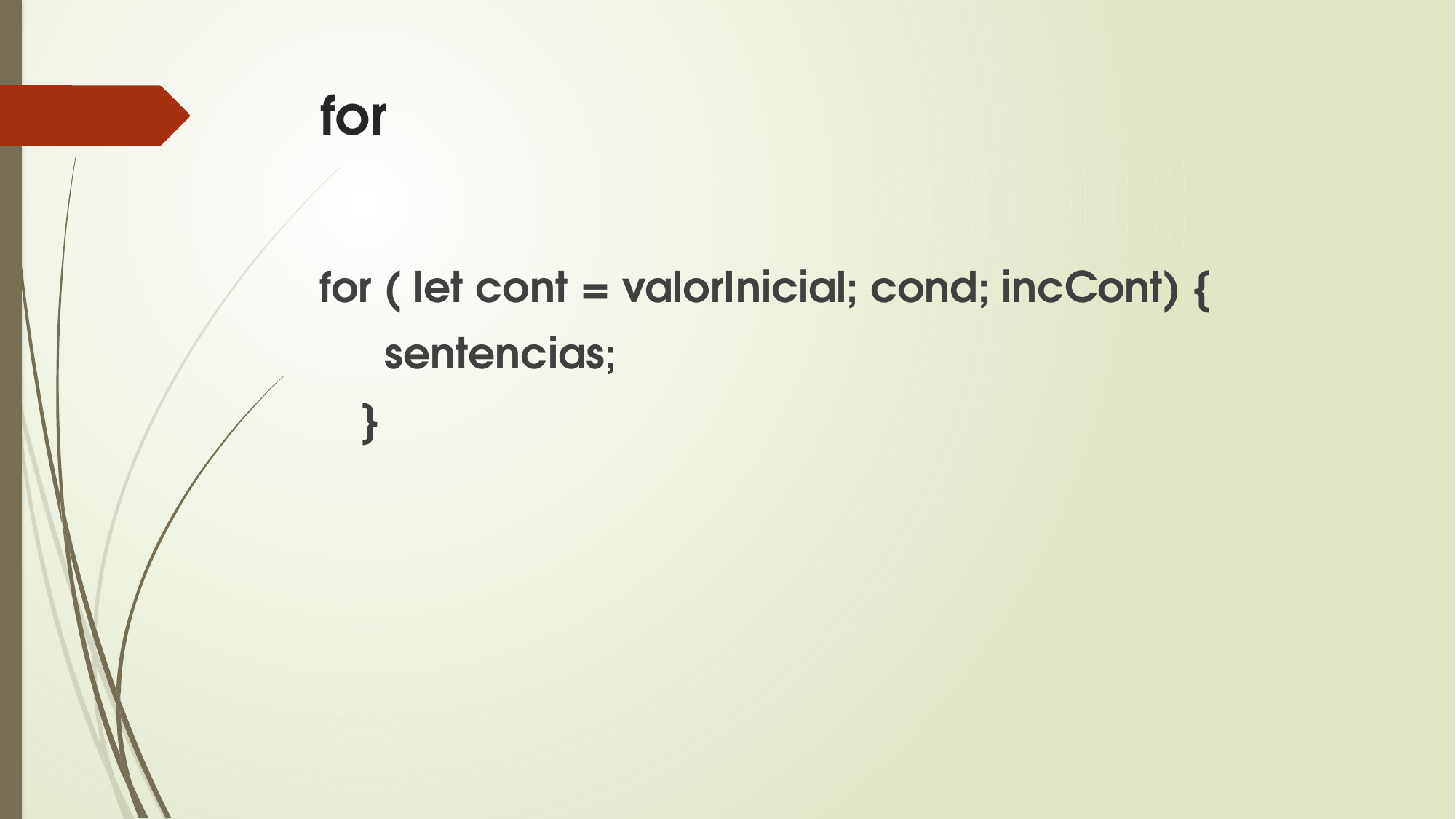

# for
for ( let cont = valorInicial; cond; incCont) {
	  sentencias;
	}